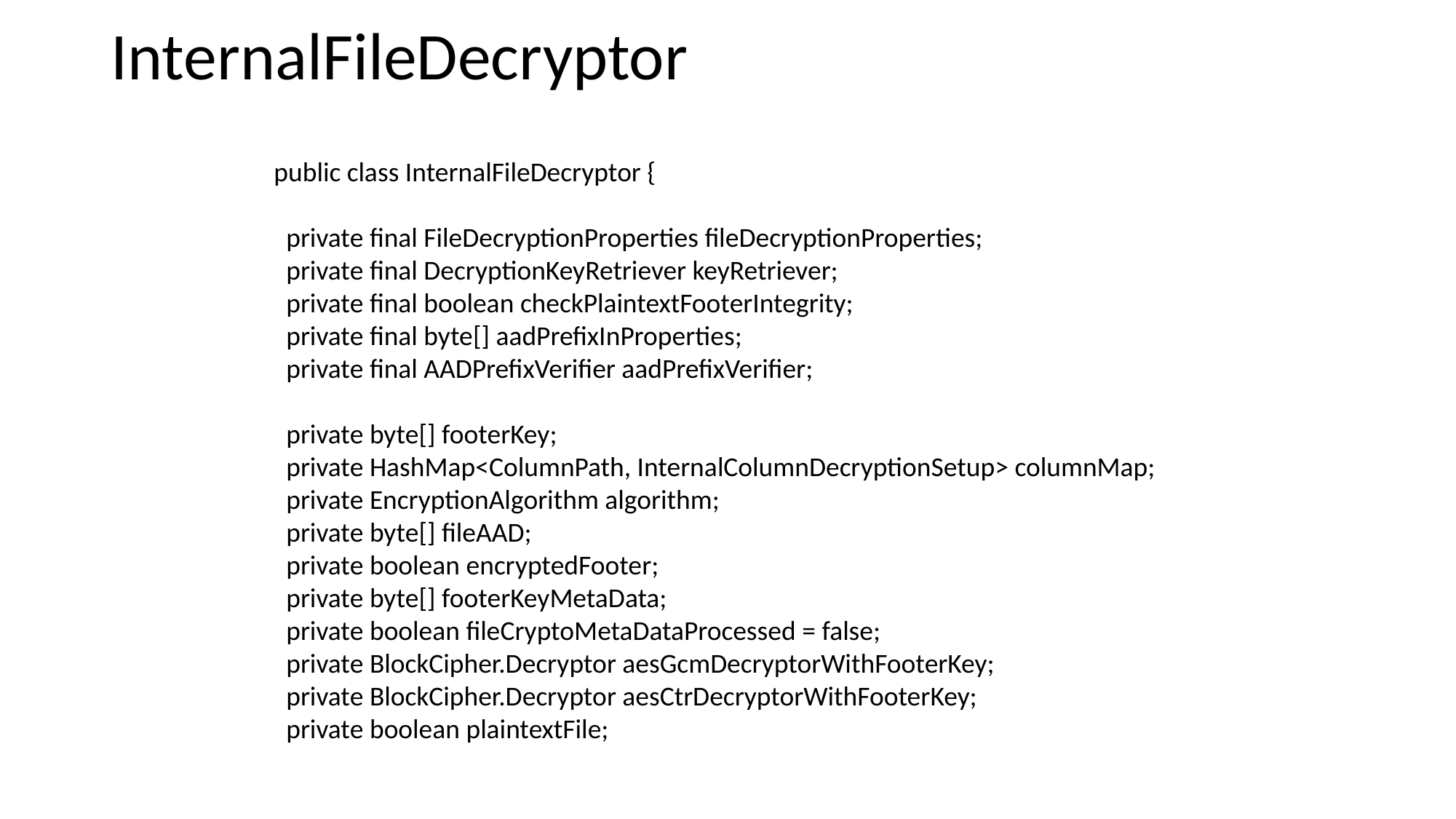

# InternalFileDecryptor
public class InternalFileDecryptor {

  private final FileDecryptionProperties fileDecryptionProperties;
  private final DecryptionKeyRetriever keyRetriever;
  private final boolean checkPlaintextFooterIntegrity;
  private final byte[] aadPrefixInProperties;
  private final AADPrefixVerifier aadPrefixVerifier;

  private byte[] footerKey;
  private HashMap<ColumnPath, InternalColumnDecryptionSetup> columnMap;
  private EncryptionAlgorithm algorithm;
  private byte[] fileAAD;
  private boolean encryptedFooter;
  private byte[] footerKeyMetaData;
  private boolean fileCryptoMetaDataProcessed = false;
  private BlockCipher.Decryptor aesGcmDecryptorWithFooterKey;
  private BlockCipher.Decryptor aesCtrDecryptorWithFooterKey;
  private boolean plaintextFile;